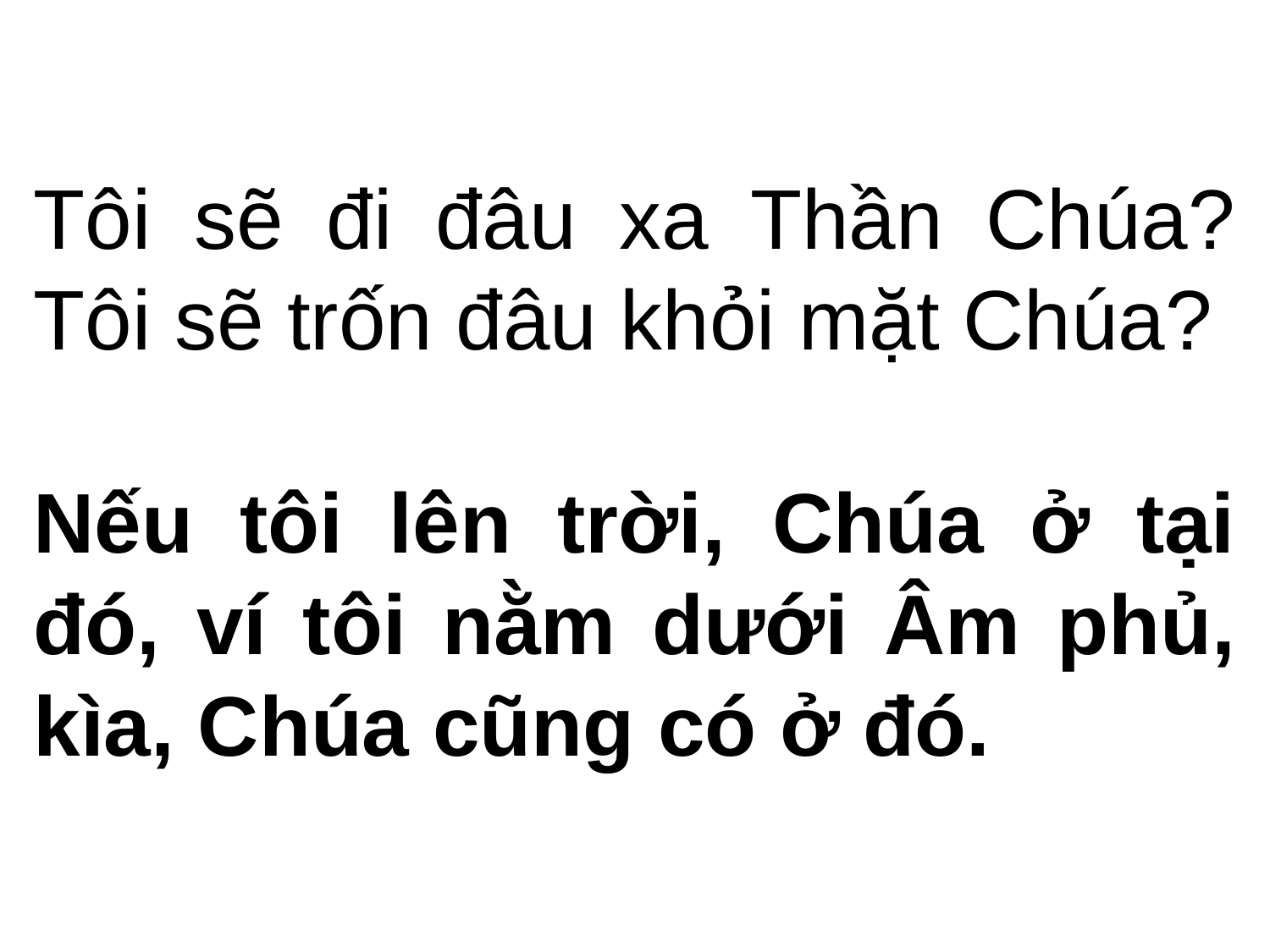

Tôi sẽ đi đâu xa Thần Chúa?
Tôi sẽ trốn đâu khỏi mặt Chúa?

Nếu tôi lên trời, Chúa ở tại đó, ví tôi nằm dưới Âm phủ, kìa, Chúa cũng có ở đó.